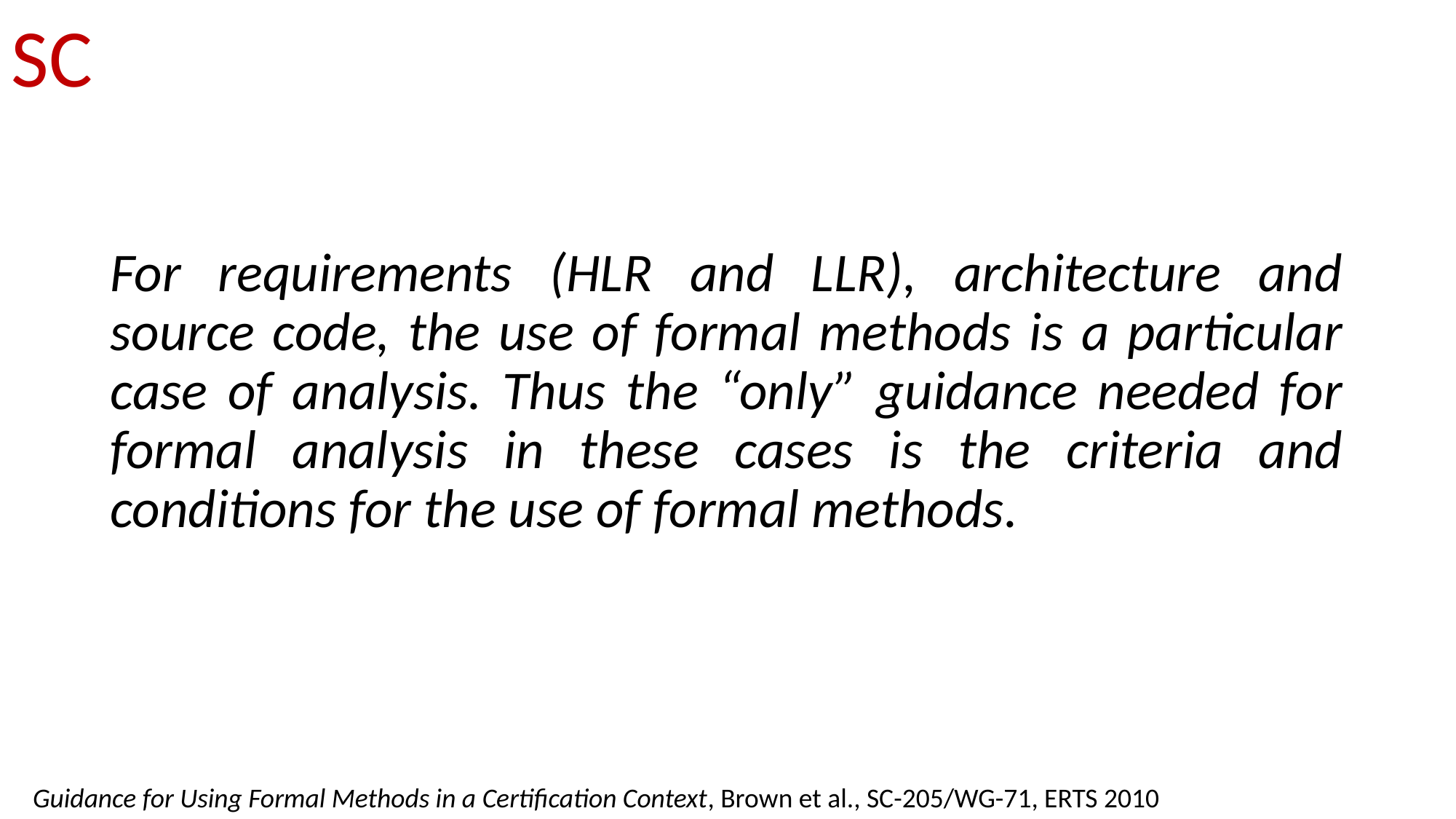

SC
# For requirements (HLR and LLR), architecture and source code, the use of formal methods is a particular case of analysis. Thus the “only” guidance needed for formal analysis in these cases is the criteria and conditions for the use of formal methods.

Guidance for Using Formal Methods in a Certification Context, Brown et al., SC-205/WG-71, ERTS 2010